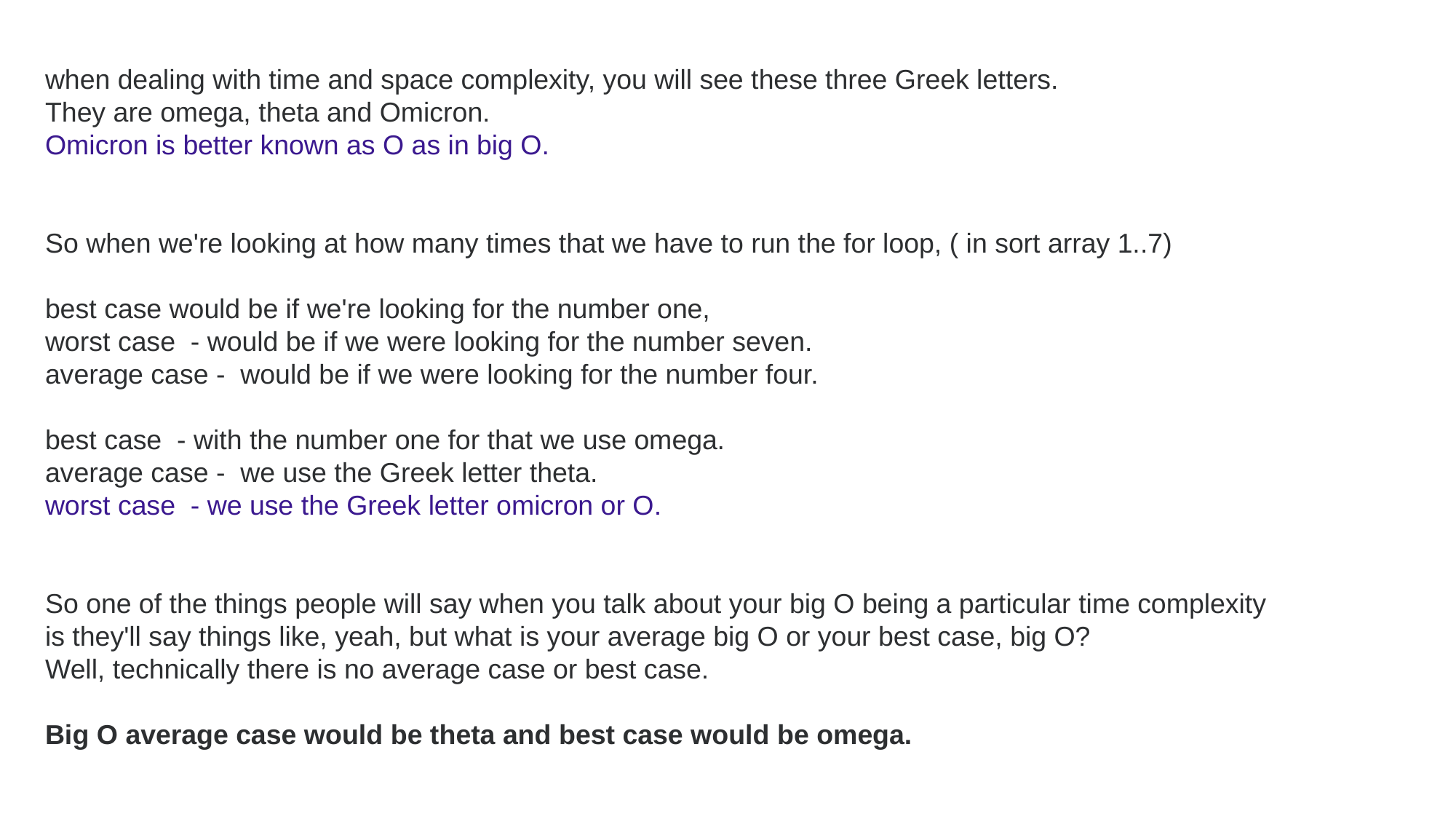

when dealing with time and space complexity, you will see these three Greek letters.
They are omega, theta and Omicron.
Omicron is better known as O as in big O.

So when we're looking at how many times that we have to run the for loop, ( in sort array 1..7)
best case would be if we're looking for the number one,
worst case  - would be if we were looking for the number seven.
average case -  would be if we were looking for the number four.
best case  - with the number one for that we use omega.
average case -  we use the Greek letter theta.
worst case  - we use the Greek letter omicron or O.
So one of the things people will say when you talk about your big O being a particular time complexity
is they'll say things like, yeah, but what is your average big O or your best case, big O?
Well, technically there is no average case or best case.
Big O average case would be theta and best case would be omega.